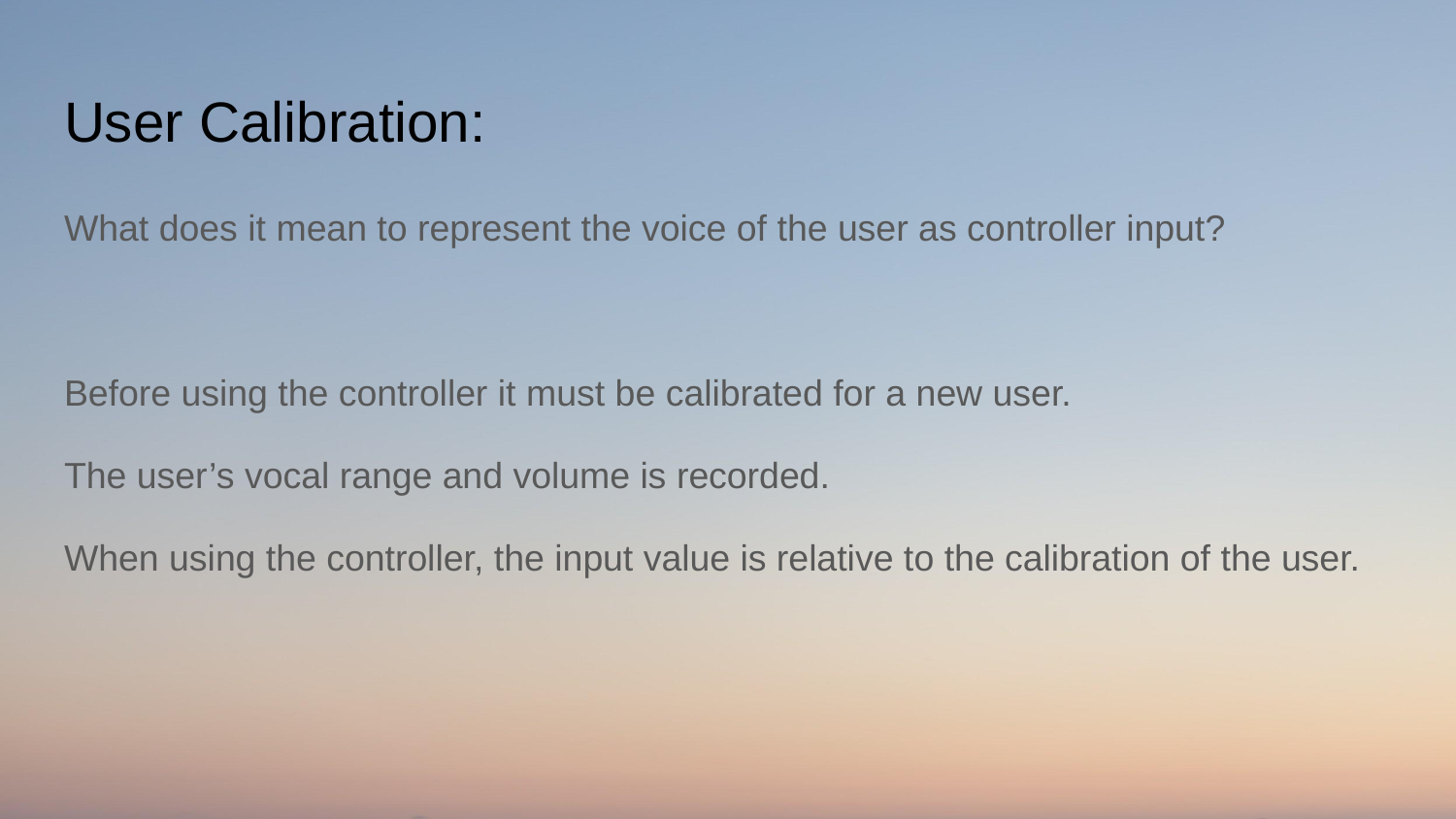

# User Calibration:
What does it mean to represent the voice of the user as controller input?

Before using the controller it must be calibrated for a new user.
The user’s vocal range and volume is recorded.
When using the controller, the input value is relative to the calibration of the user.